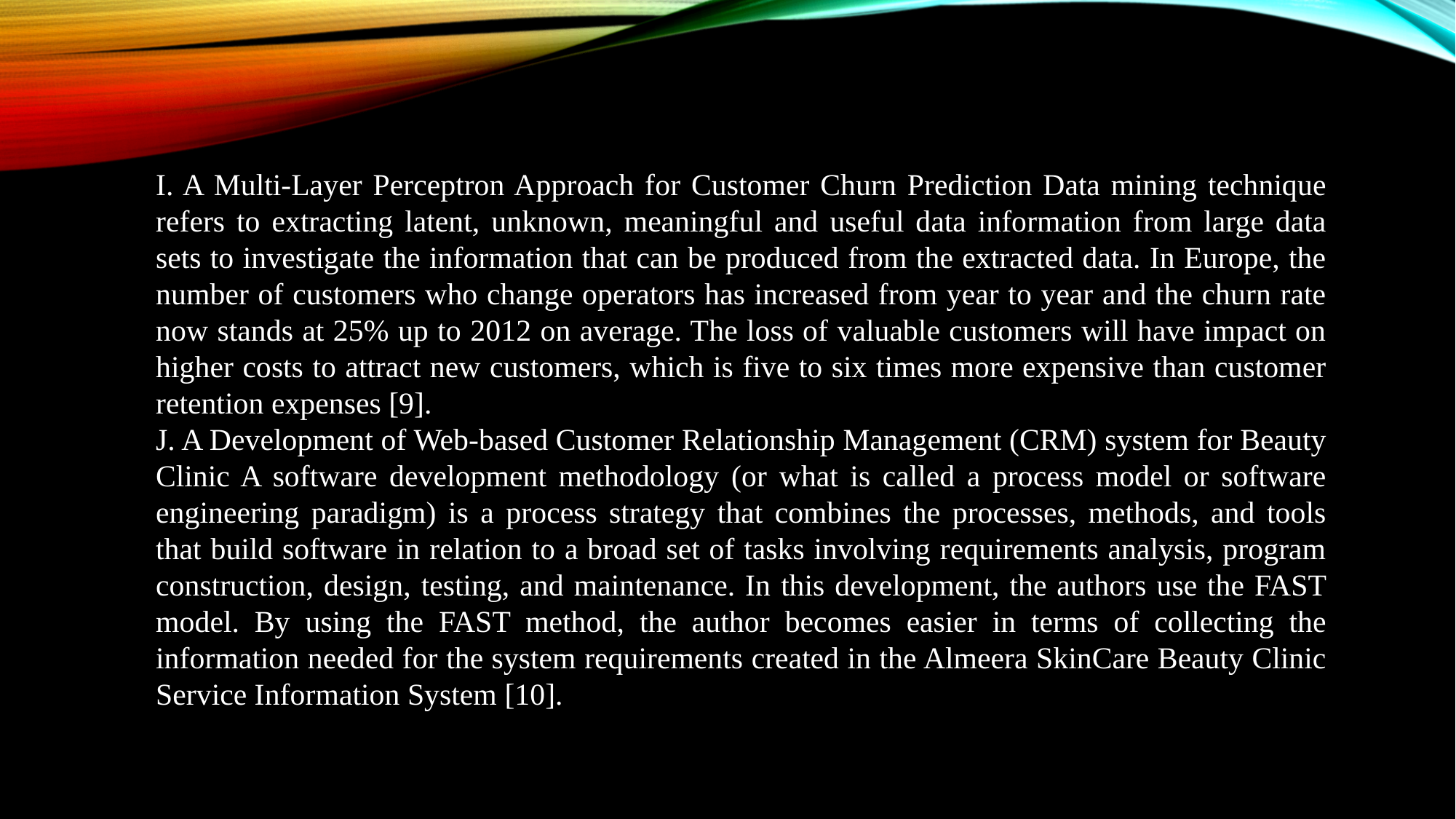

I. A Multi-Layer Perceptron Approach for Customer Churn Prediction Data mining technique refers to extracting latent, unknown, meaningful and useful data information from large data sets to investigate the information that can be produced from the extracted data. In Europe, the number of customers who change operators has increased from year to year and the churn rate now stands at 25% up to 2012 on average. The loss of valuable customers will have impact on higher costs to attract new customers, which is five to six times more expensive than customer retention expenses [9].
J. A Development of Web-based Customer Relationship Management (CRM) system for Beauty Clinic A software development methodology (or what is called a process model or software engineering paradigm) is a process strategy that combines the processes, methods, and tools that build software in relation to a broad set of tasks involving requirements analysis, program construction, design, testing, and maintenance. In this development, the authors use the FAST model. By using the FAST method, the author becomes easier in terms of collecting the information needed for the system requirements created in the Almeera SkinCare Beauty Clinic Service Information System [10].